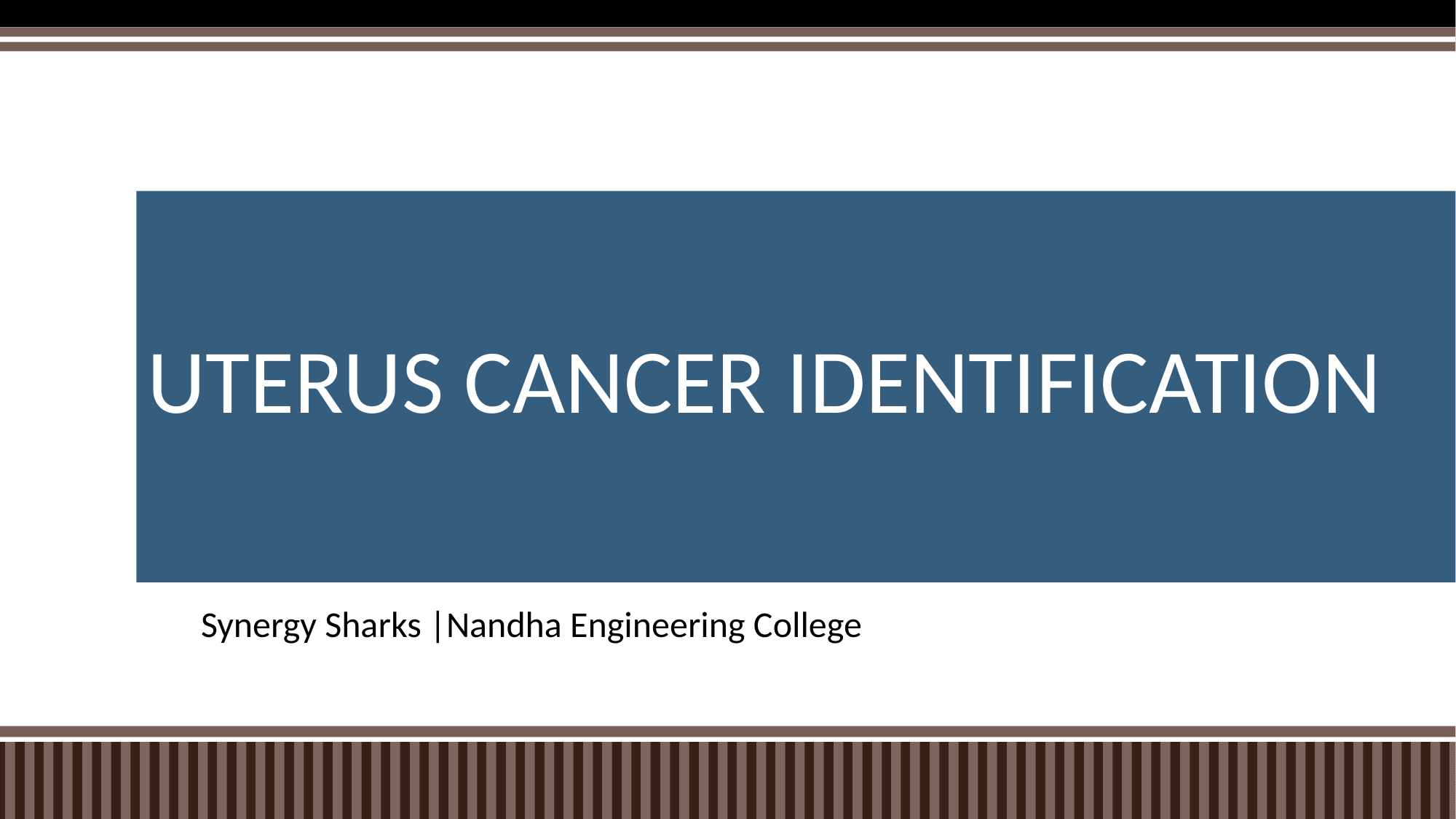

# UTERUS CANCER IDENTIFICATION
 Synergy Sharks |Nandha Engineering College